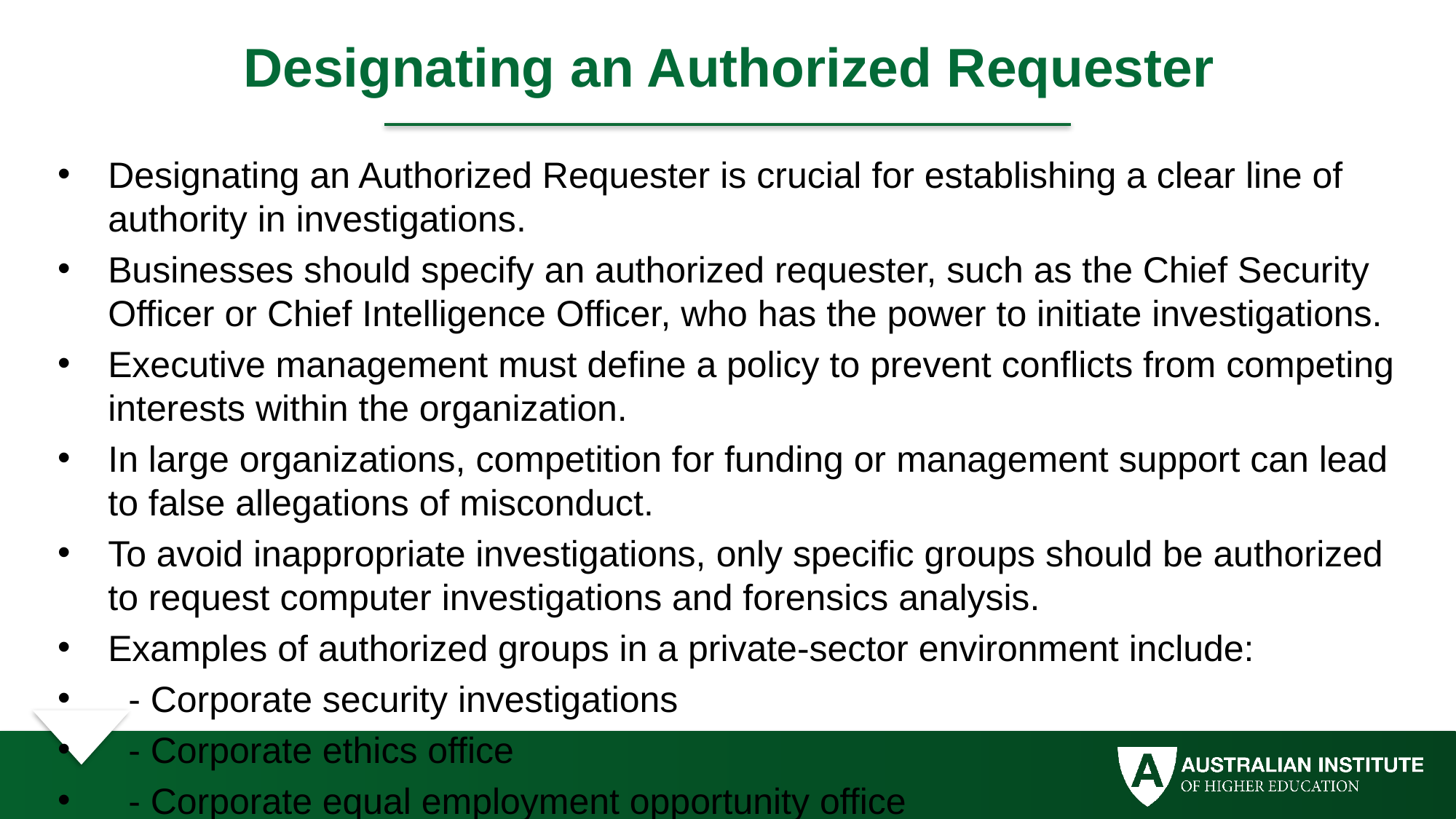

# Designating an Authorized Requester
Designating an Authorized Requester is crucial for establishing a clear line of authority in investigations.
Businesses should specify an authorized requester, such as the Chief Security Officer or Chief Intelligence Officer, who has the power to initiate investigations.
Executive management must define a policy to prevent conflicts from competing interests within the organization.
In large organizations, competition for funding or management support can lead to false allegations of misconduct.
To avoid inappropriate investigations, only specific groups should be authorized to request computer investigations and forensics analysis.
Examples of authorized groups in a private-sector environment include:
  - Corporate security investigations
  - Corporate ethics office
  - Corporate equal employment opportunity office
  - Internal auditing
  - General counsel or legal department
All other groups should coordinate their requests through the corporate security investigations group.
This policy ensures the investigative process remains separate from employee discipline procedures.